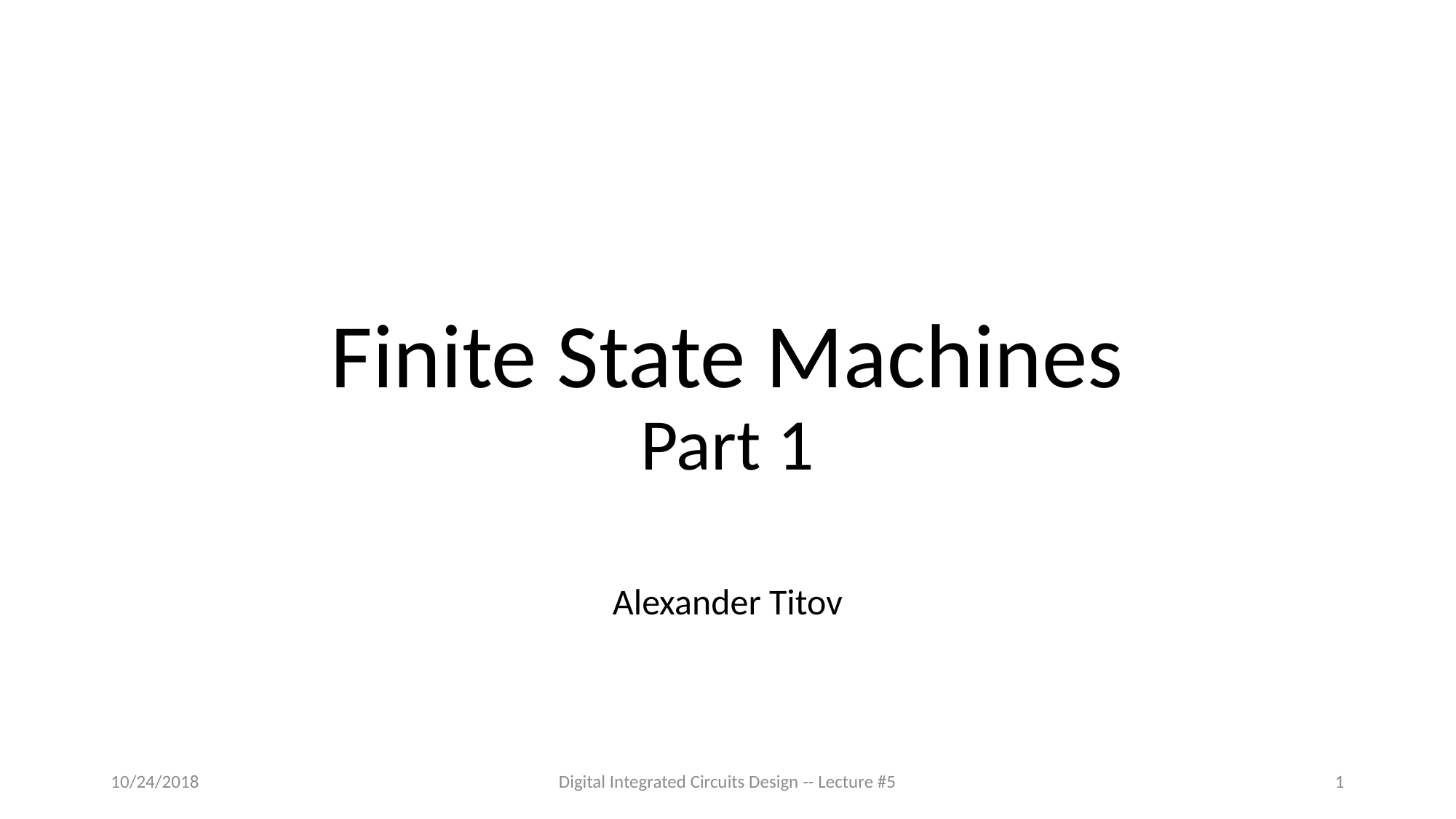

# Finite State Machines Part 1
Alexander Titov
10/24/2018
Digital Integrated Circuits Design -- Lecture #5
1